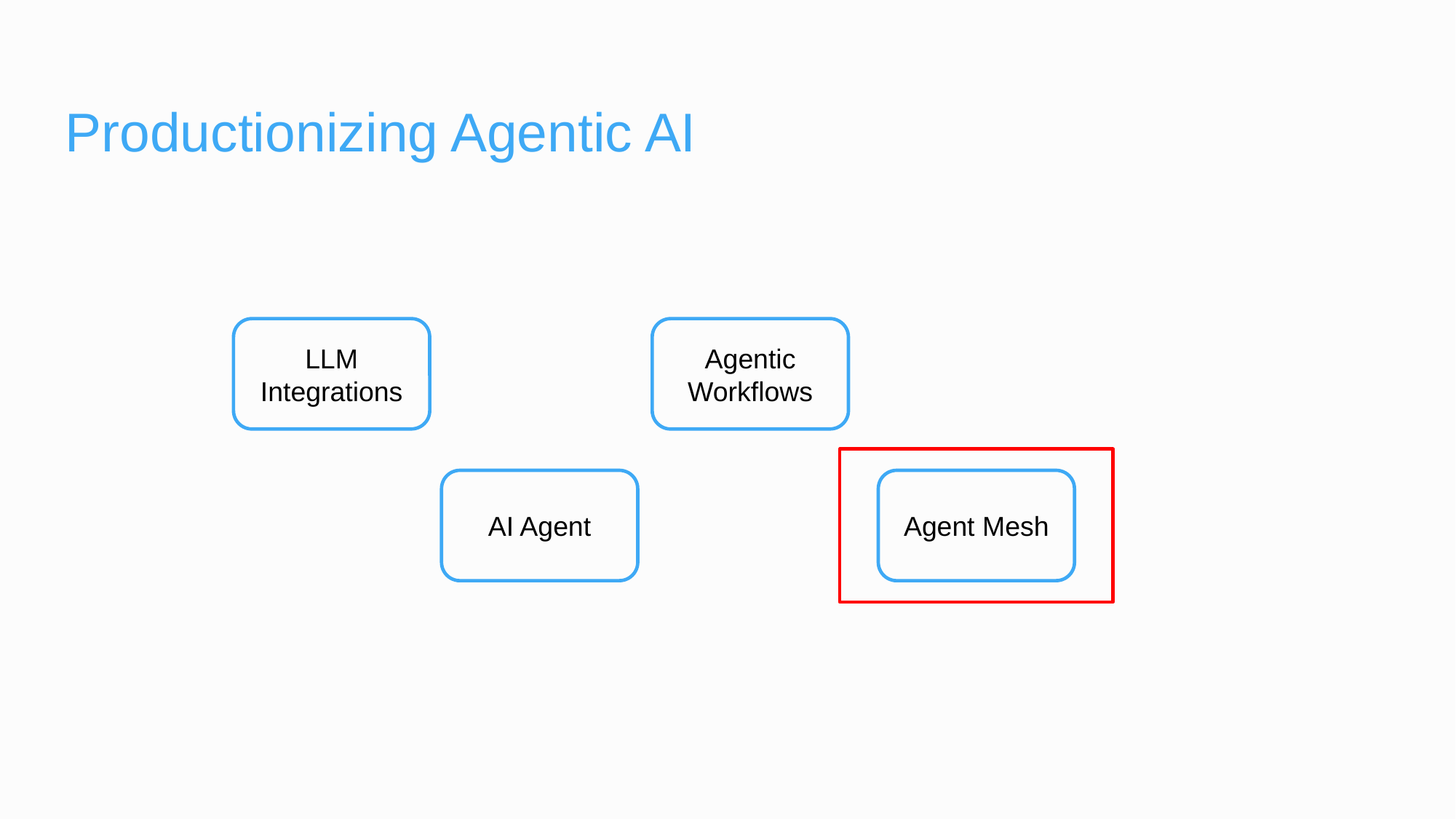

# Productionizing Agentic AI

LLM Integrations
Agentic Workflows

AI Agent
Agent Mesh